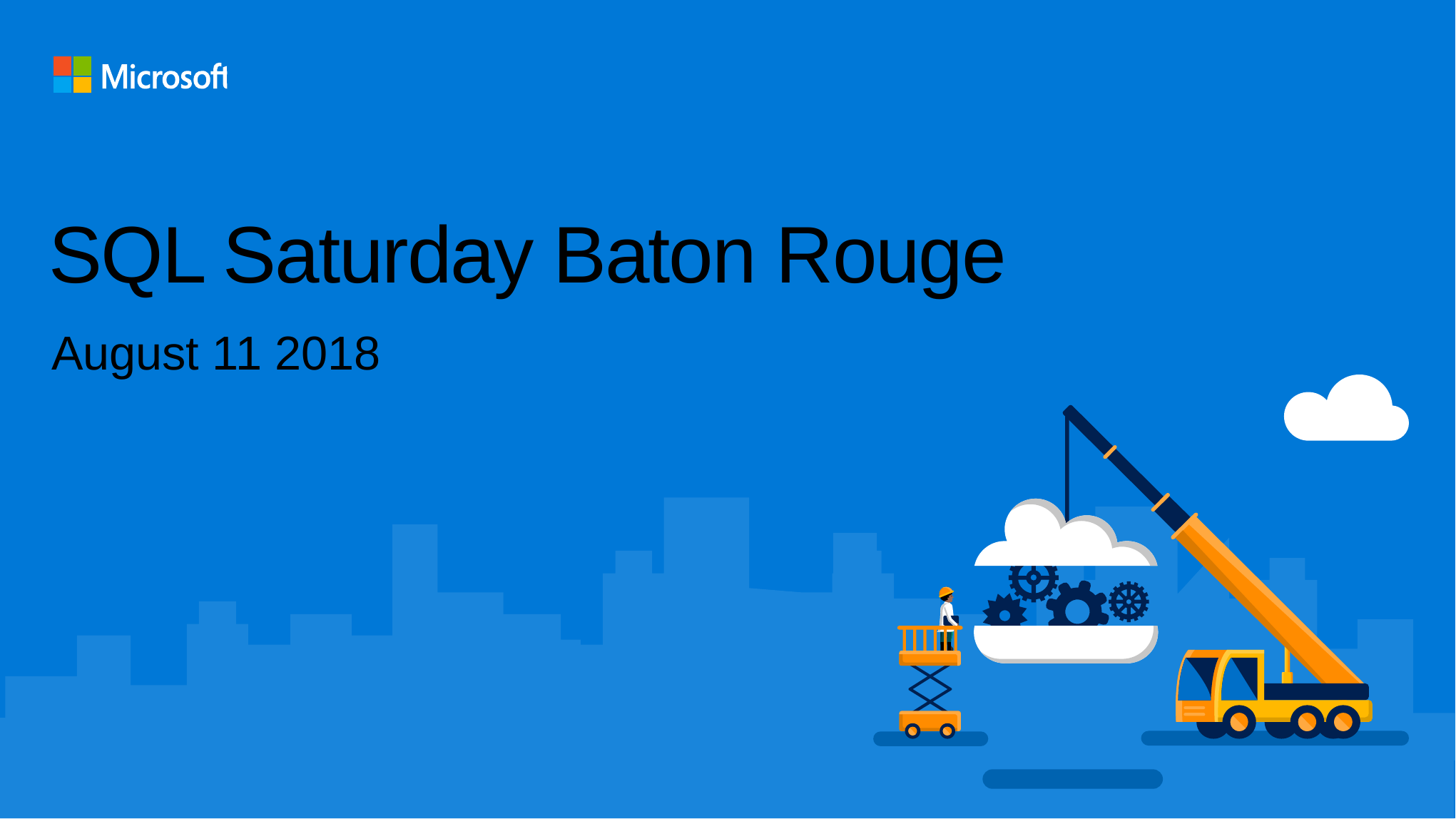

# SQL Saturday Baton Rouge
August 11 2018